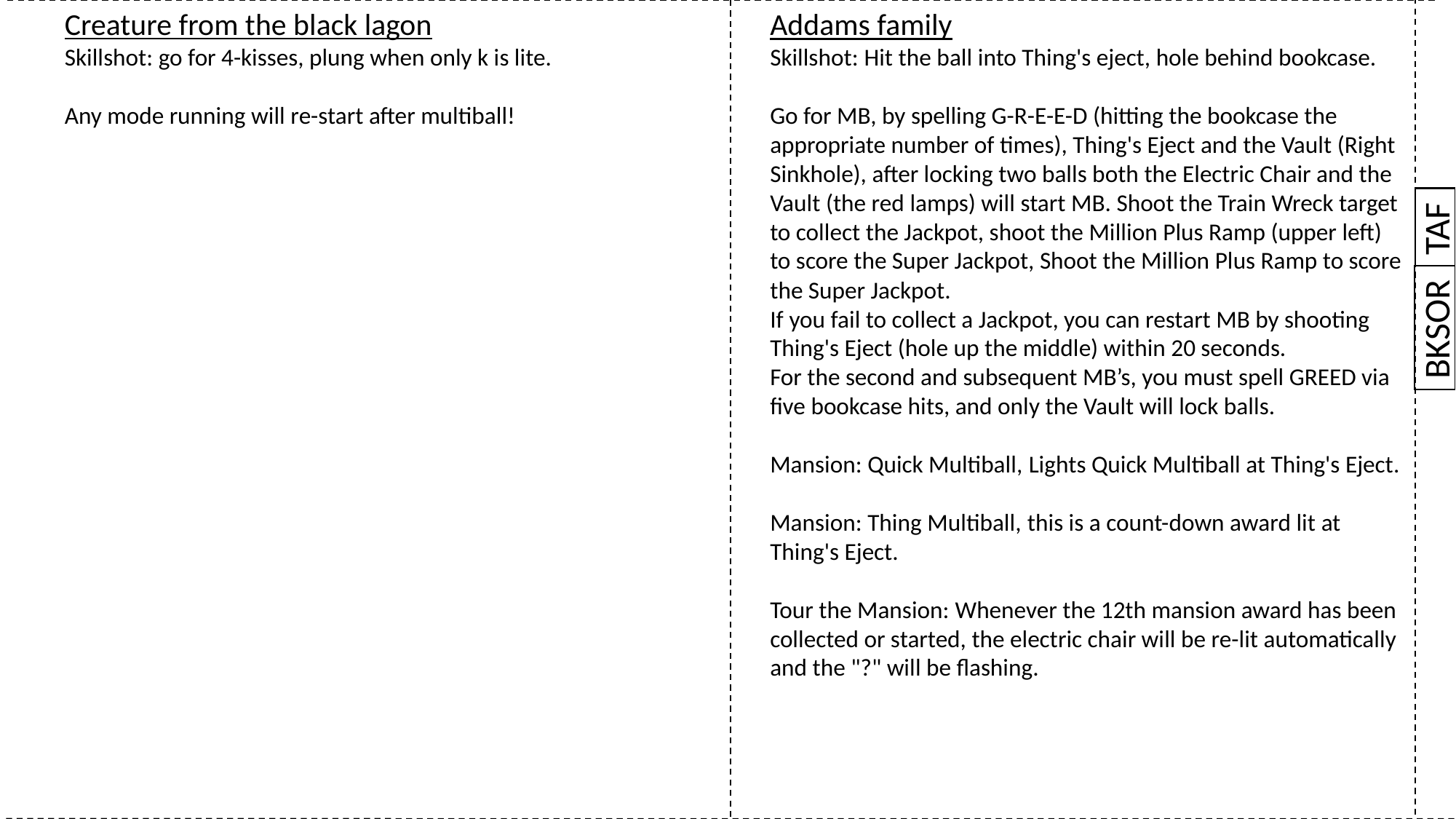

Addams family
Skillshot: Hit the ball into Thing's eject, hole behind bookcase.

Go for MB, by spelling G-R-E-E-D (hitting the bookcase the appropriate number of times), Thing's Eject and the Vault (Right Sinkhole), after locking two balls both the Electric Chair and the Vault (the red lamps) will start MB. Shoot the Train Wreck target to collect the Jackpot, shoot the Million Plus Ramp (upper left) to score the Super Jackpot, Shoot the Million Plus Ramp to score the Super Jackpot.
If you fail to collect a Jackpot, you can restart MB by shooting Thing's Eject (hole up the middle) within 20 seconds.
For the second and subsequent MB’s, you must spell GREED via five bookcase hits, and only the Vault will lock balls.

Mansion: Quick Multiball, Lights Quick Multiball at Thing's Eject.

Mansion: Thing Multiball, this is a count-down award lit at Thing's Eject.

Tour the Mansion: Whenever the 12th mansion award has been collected or started, the electric chair will be re-lit automatically and the "?" will be flashing.

Creature from the black lagon
Skillshot: go for 4-kisses, plung when only k is lite.

Any mode running will re-start after multiball!

TAF
BKSOR